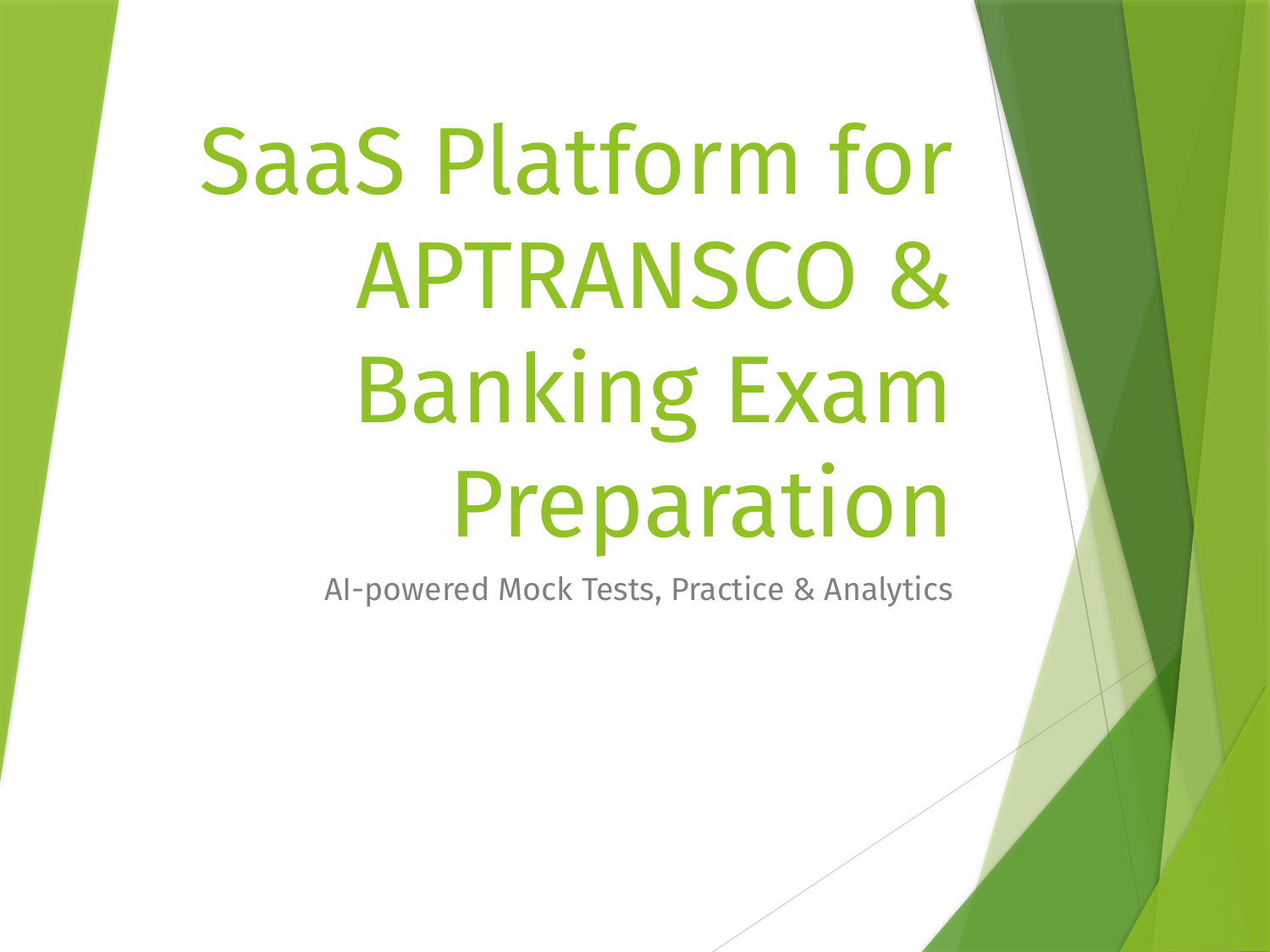

# SaaS Platform for APTRANSCO & Banking Exam Preparation
AI-powered Mock Tests, Practice & Analytics